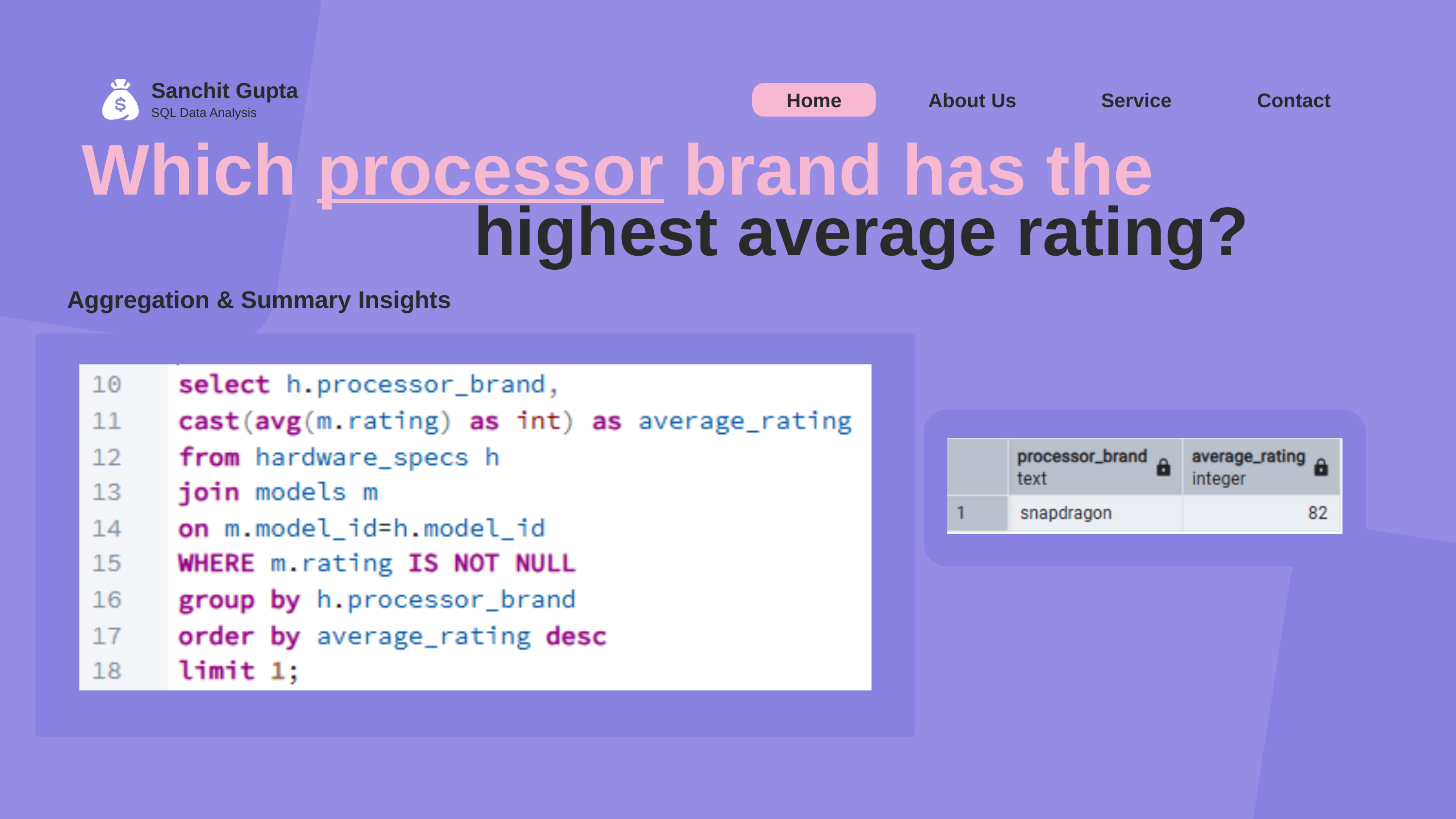

Sanchit Gupta

Home
About Us
Service
Contact
SQL Data Analysis
Which processor brand has the
highest average rating?
Aggregation & Summary Insights